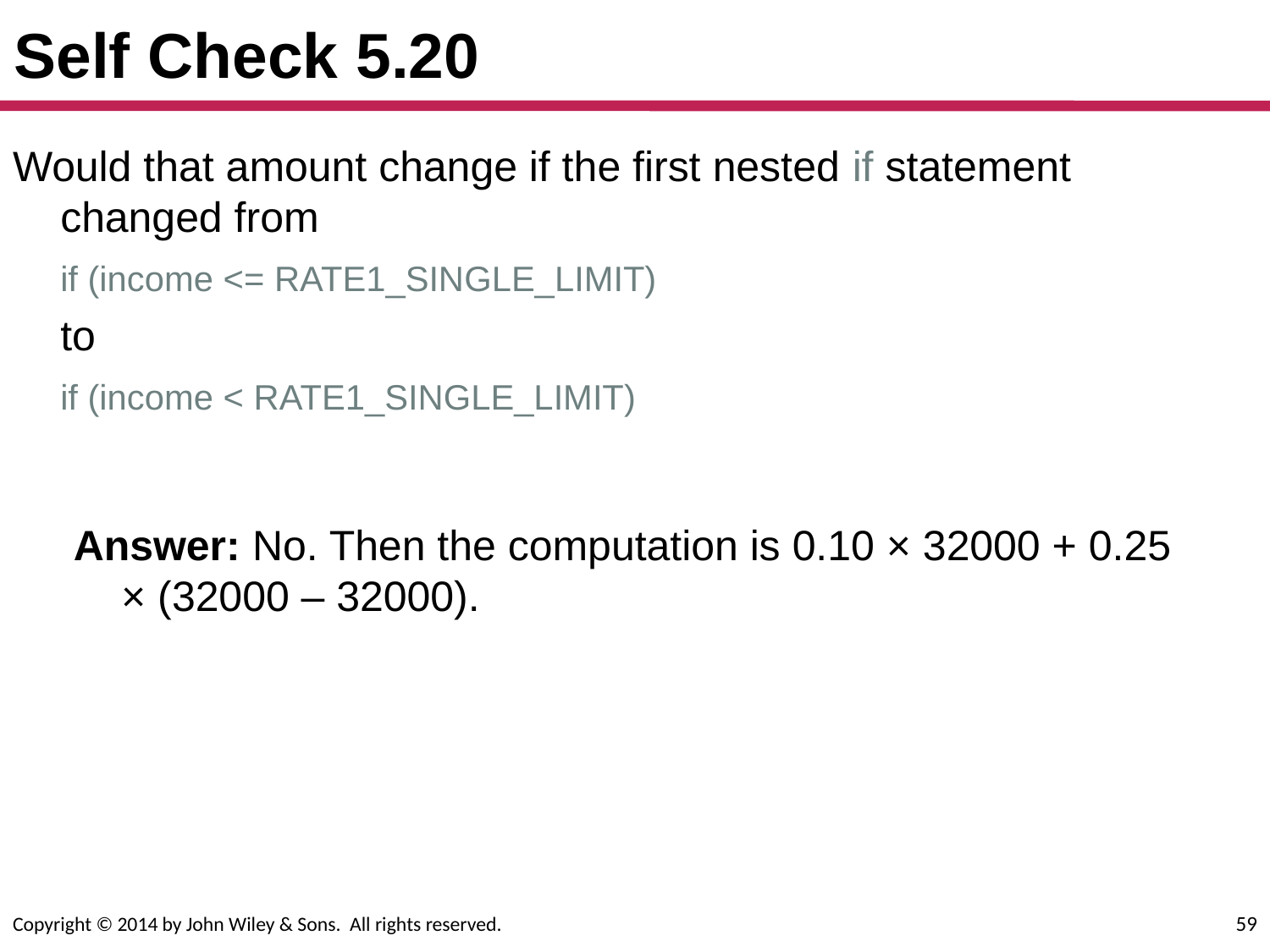

# Self Check 5.20
Would that amount change if the first nested if statement changed from
	if (income <= RATE1_SINGLE_LIMIT)
	to
	if (income < RATE1_SINGLE_LIMIT)
Answer: No. Then the computation is 0.10 × 32000 + 0.25 × (32000 – 32000).